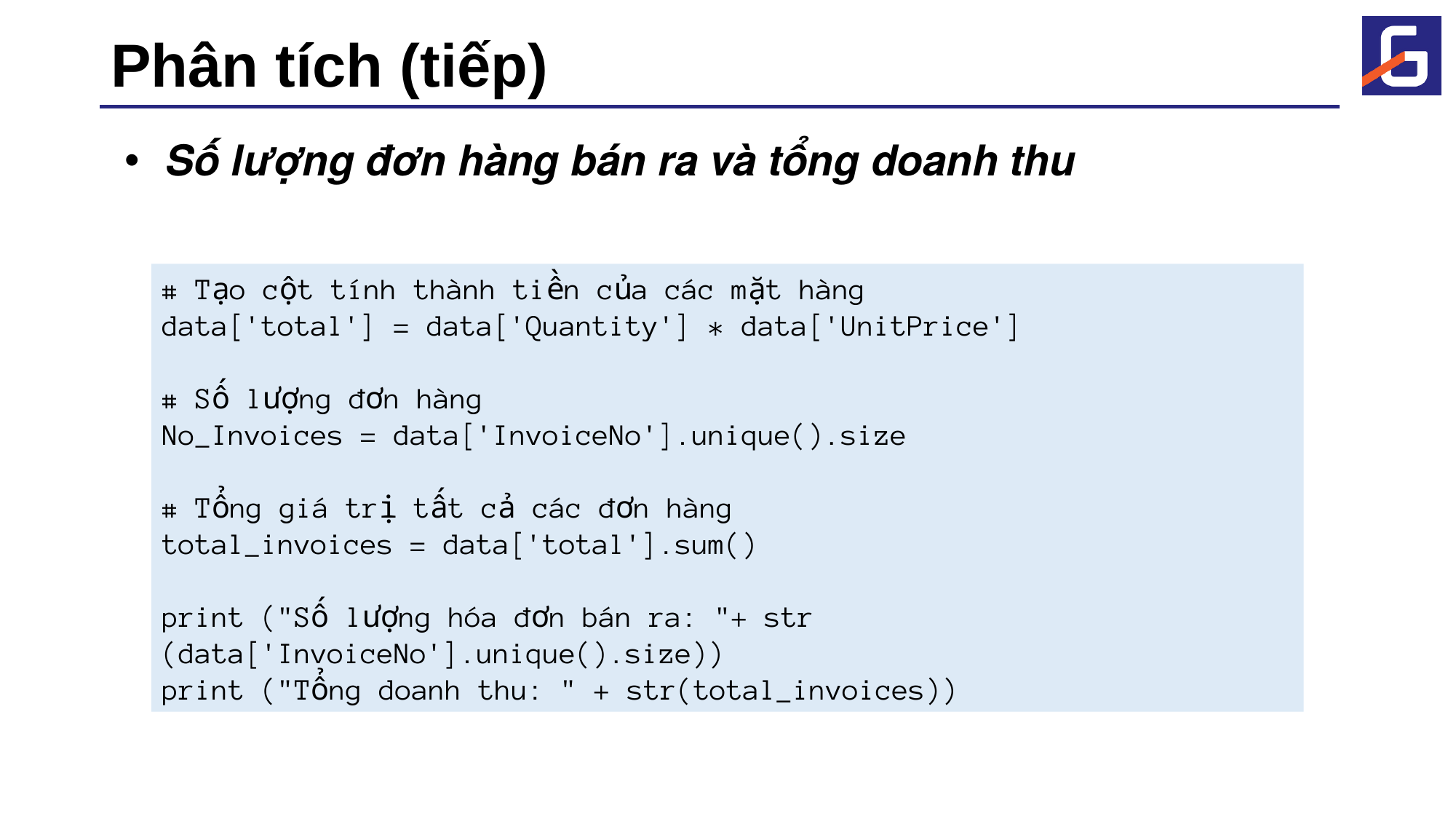

# Phân tích (tiếp)
Số lượng đơn hàng bán ra và tổng doanh thu

# Tạo cột tính thành tiền của các mặt hàng
data['total'] = data['Quantity'] * data['UnitPrice']

# Số lượng đơn hàng
No_Invoices = data['InvoiceNo'].unique().size

# Tổng giá trị tất cả các đơn hàng
total_invoices = data['total'].sum()

print ("Số lượng hóa đơn bán ra: "+ str (data['InvoiceNo'].unique().size))
print ("Tổng doanh thu: " + str(total_invoices))